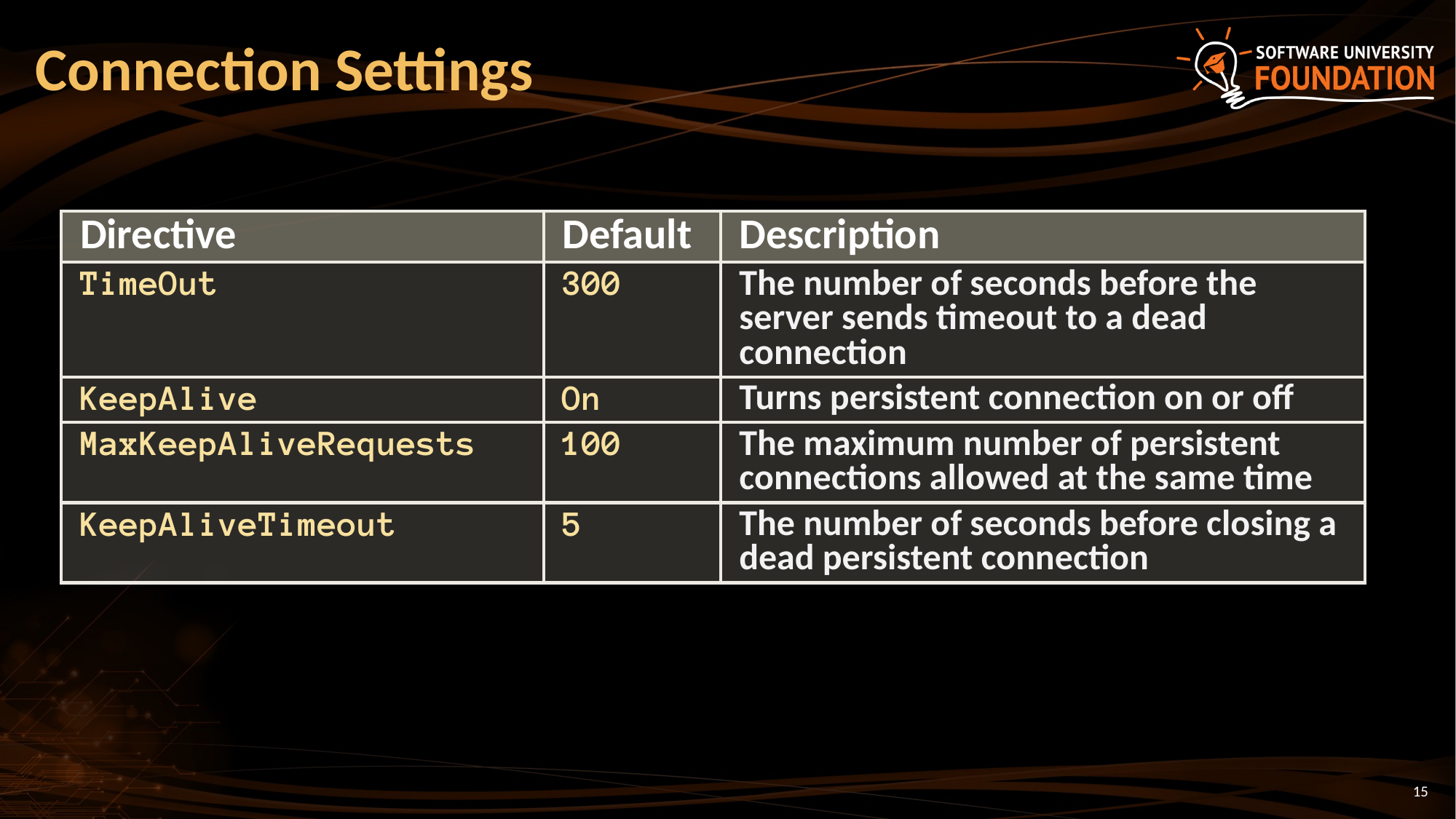

# Connection Settings
| Directive | Default | Description |
| --- | --- | --- |
| TimeOut | 300 | The number of seconds before the server sends timeout to a dead connection |
| KeepAlive | On | Turns persistent connection on or off |
| MaxKeepAliveRequests | 100 | The maximum number of persistent connections allowed at the same time |
| KeepAliveTimeout | 5 | The number of seconds before closing a dead persistent connection |
15